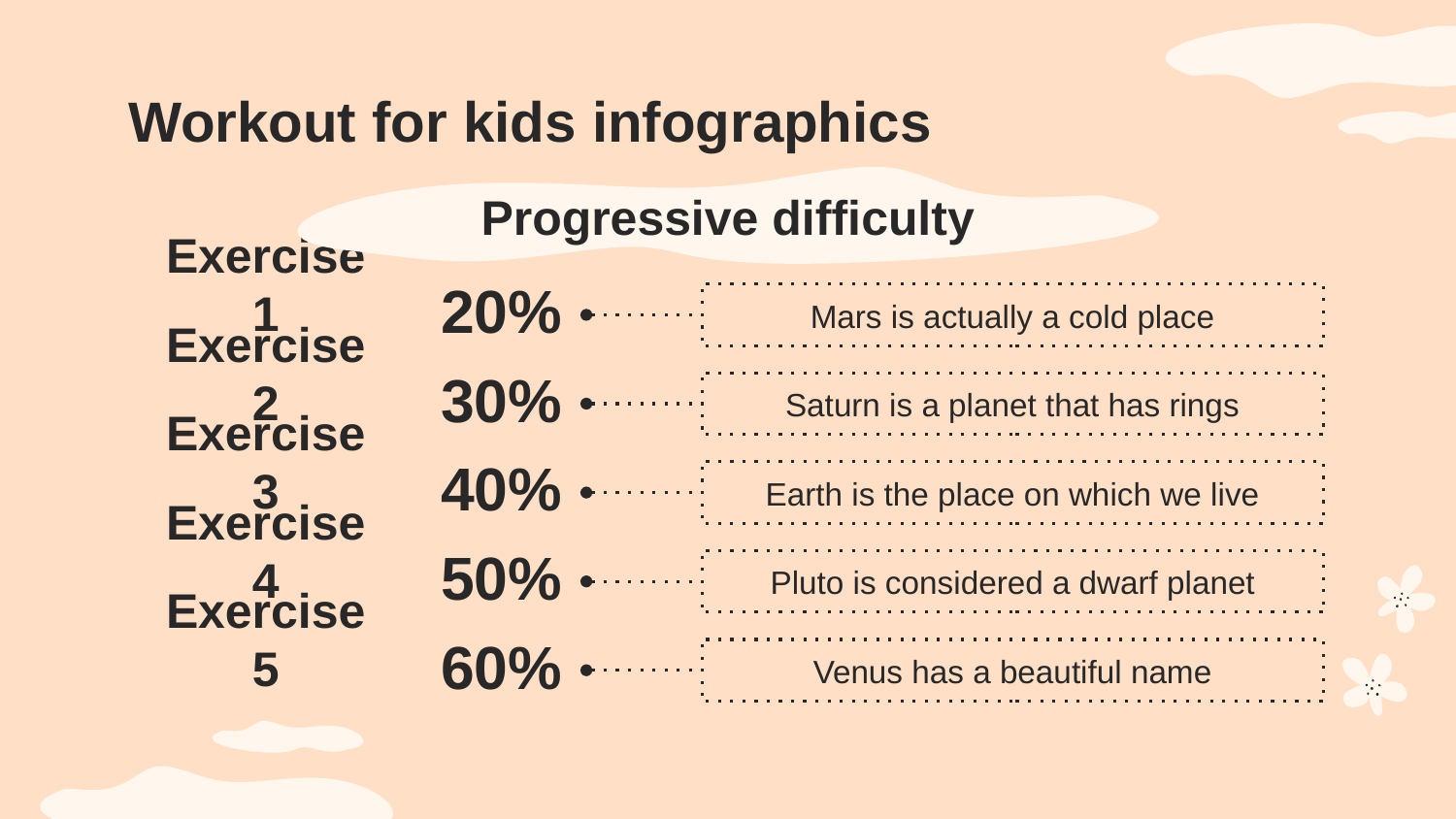

# Workout for kids infographics
Progressive difficulty
Exercise 1
20%
Mars is actually a cold place
Exercise 2
30%
Saturn is a planet that has rings
Exercise 3
40%
Earth is the place on which we live
Exercise 4
50%
Pluto is considered a dwarf planet
Exercise 5
60%
Venus has a beautiful name